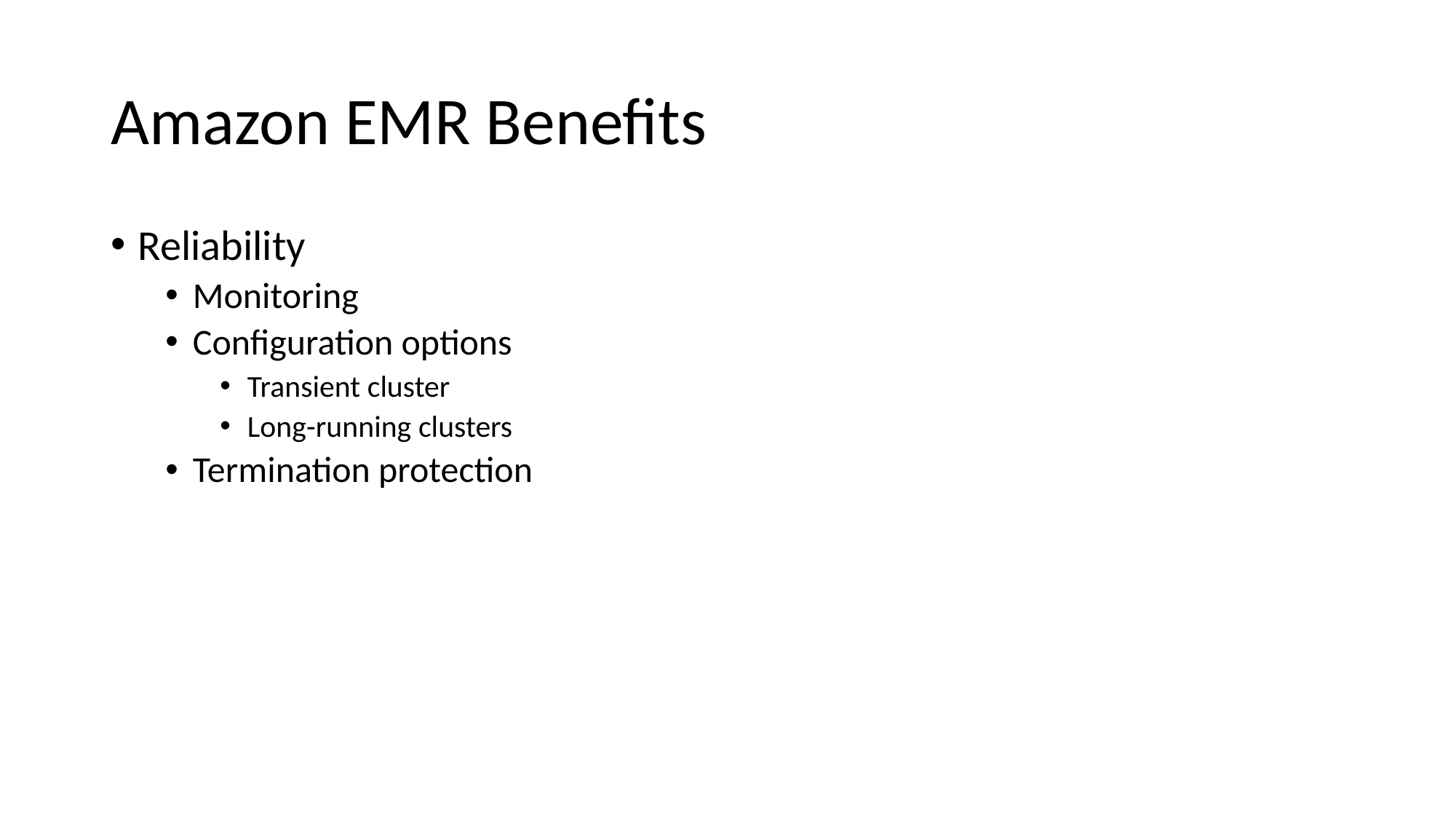

# Amazon EMR Benefits
Reliability
Monitoring
Configuration options
Transient cluster
Long-running clusters
Termination protection